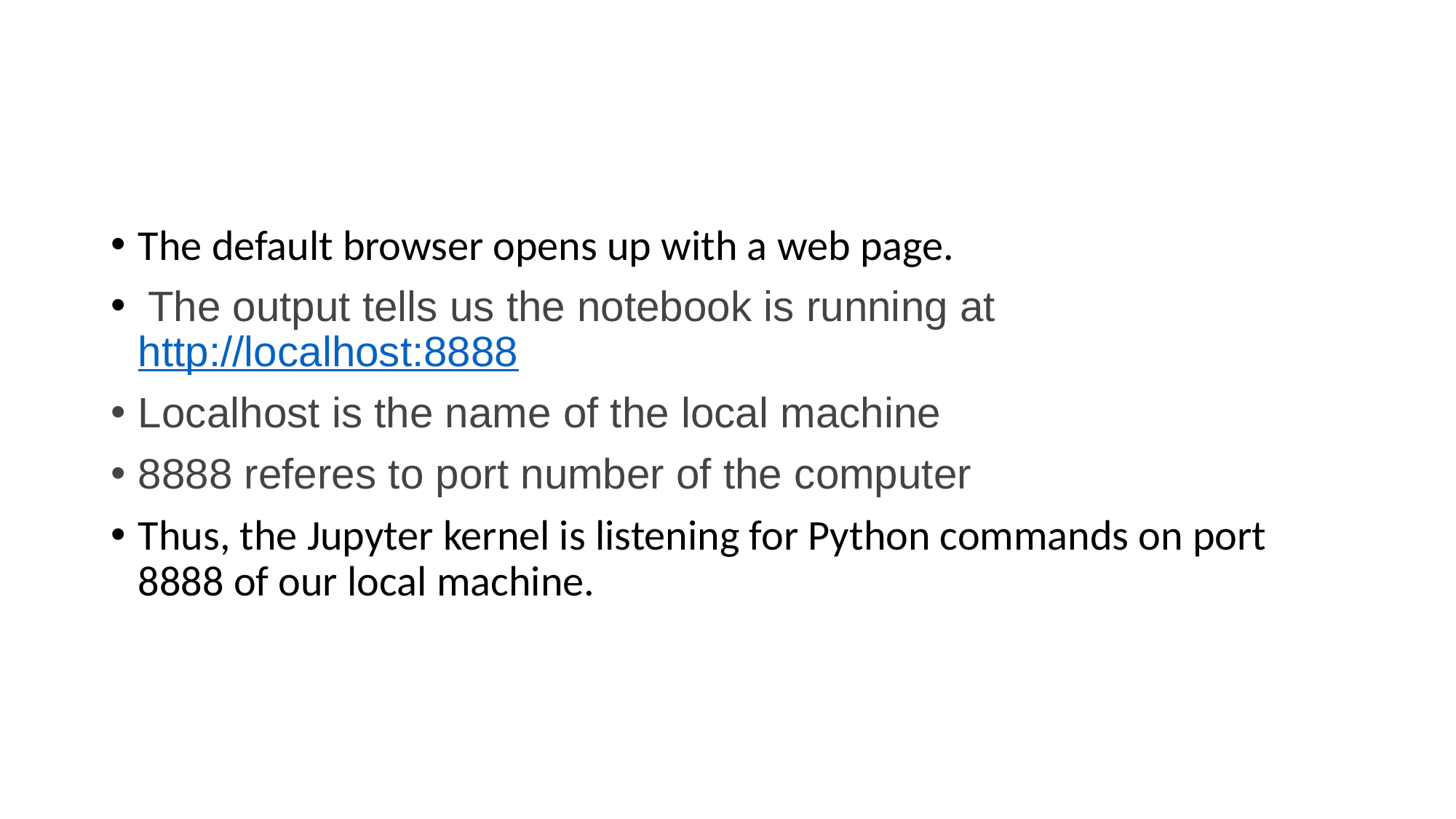

#
The default browser opens up with a web page.
 The output tells us the notebook is running at http://localhost:8888
Localhost is the name of the local machine
8888 referes to port number of the computer
Thus, the Jupyter kernel is listening for Python commands on port 8888 of our local machine.